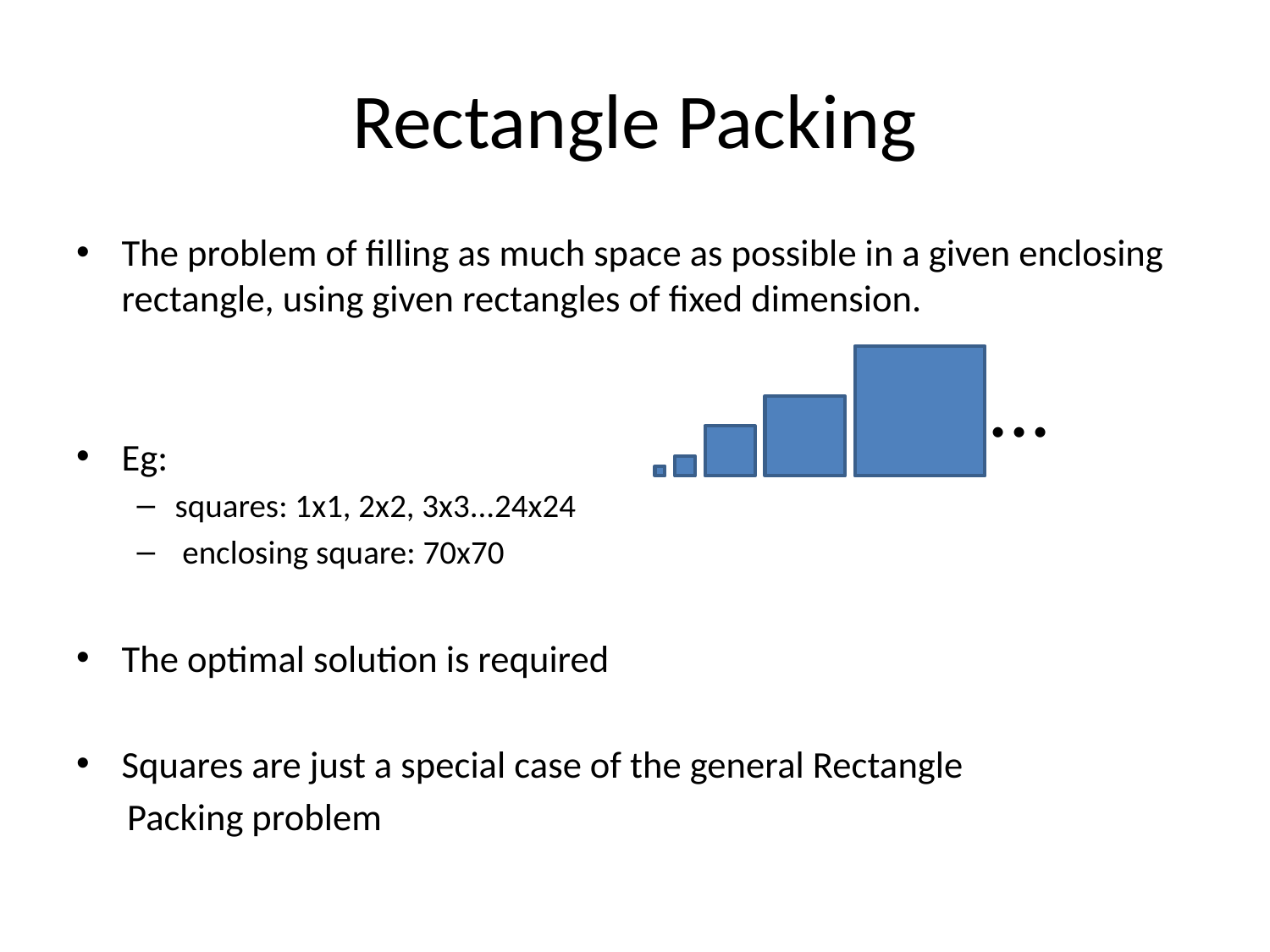

# Rectangle Packing
The problem of filling as much space as possible in a given enclosing rectangle, using given rectangles of fixed dimension.

Eg:
squares: 1x1, 2x2, 3x3...24x24
 enclosing square: 70x70

The optimal solution is required

Squares are just a special case of the general Rectangle
      Packing problem

...